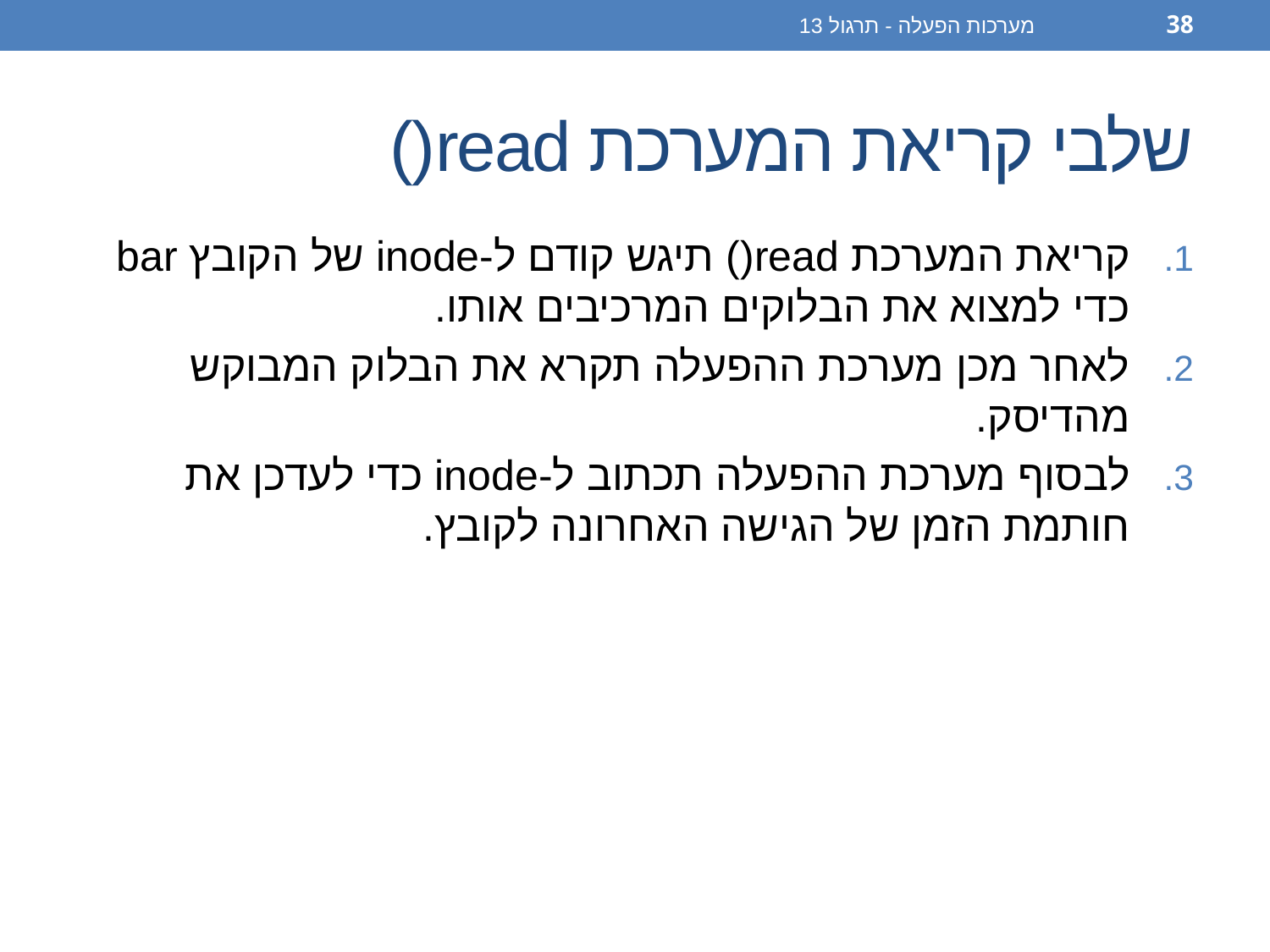

מערכות הפעלה - תרגול 13
38
# שלבי קריאת המערכת read()
קריאת המערכת read() תיגש קודם ל-inode של הקובץ bar כדי למצוא את הבלוקים המרכיבים אותו.
לאחר מכן מערכת ההפעלה תקרא את הבלוק המבוקש מהדיסק.
לבסוף מערכת ההפעלה תכתוב ל-inode כדי לעדכן את חותמת הזמן של הגישה האחרונה לקובץ.